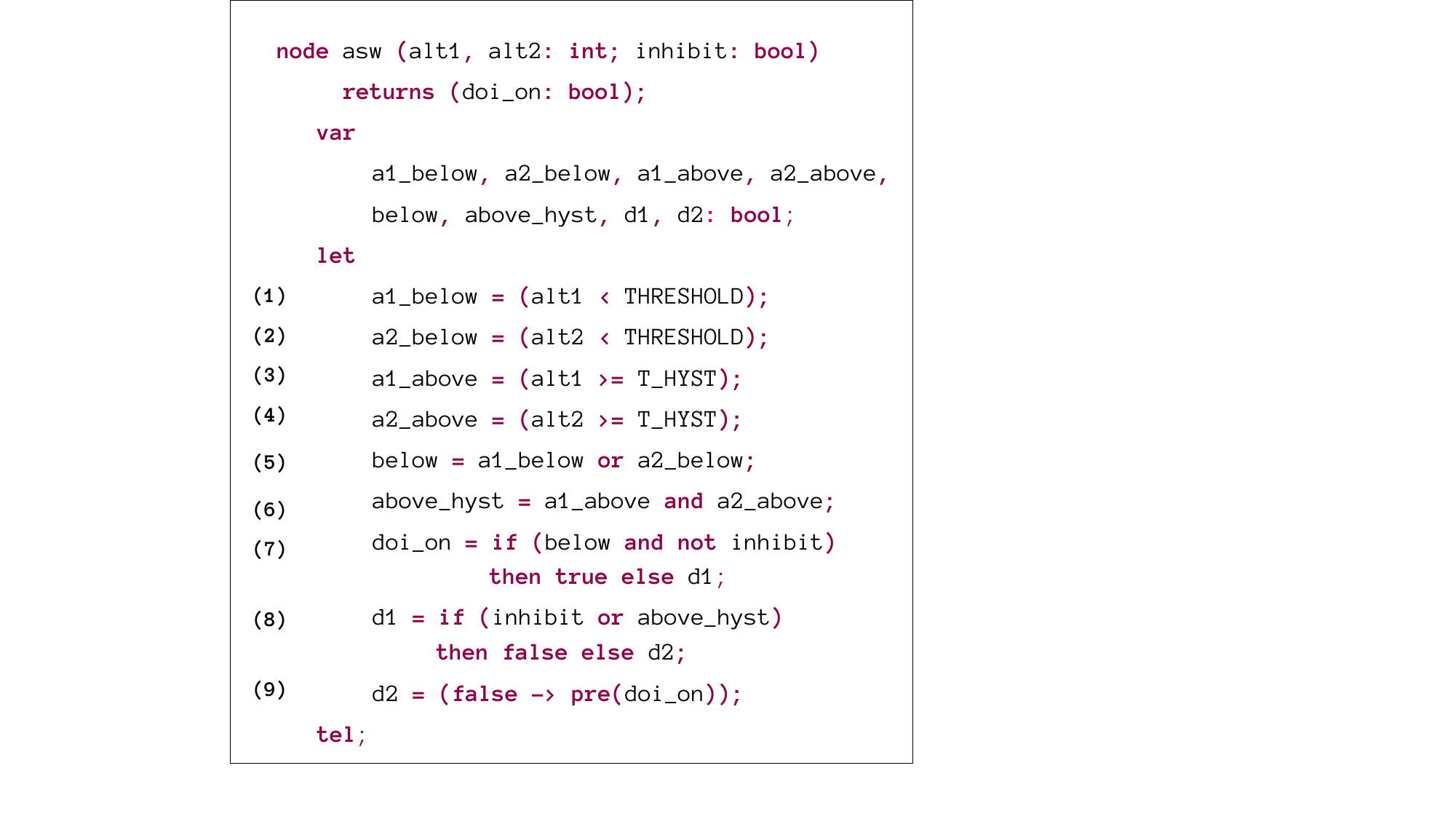

node asw (alt1, alt2: int; inhibit: bool)
       returns (doi_on: bool);
     var
	 a1_below, a2_below, a1_above, a2_above,
	 below, above_hyst, d1, d2: bool;
     let
	 a1_below = (alt1 < THRESHOLD);
	 a2_below = (alt2 < THRESHOLD);
	 a1_above = (alt1 >= T_HYST);
	 a2_above = (alt2 >= T_HYST);
	 below = a1_below or a2_below;
	 above_hyst = a1_above and a2_above;
	 doi_on = if (below and not inhibit)
                  then true else d1;
	 d1 = if (inhibit or above_hyst)
              then false else d2;
	 d2 = (false -> pre(doi_on));
     tel;
 (1)
 (2)
 (3)
 (4)
 (5)
 (6)
 (7)
 (8)
 (9)